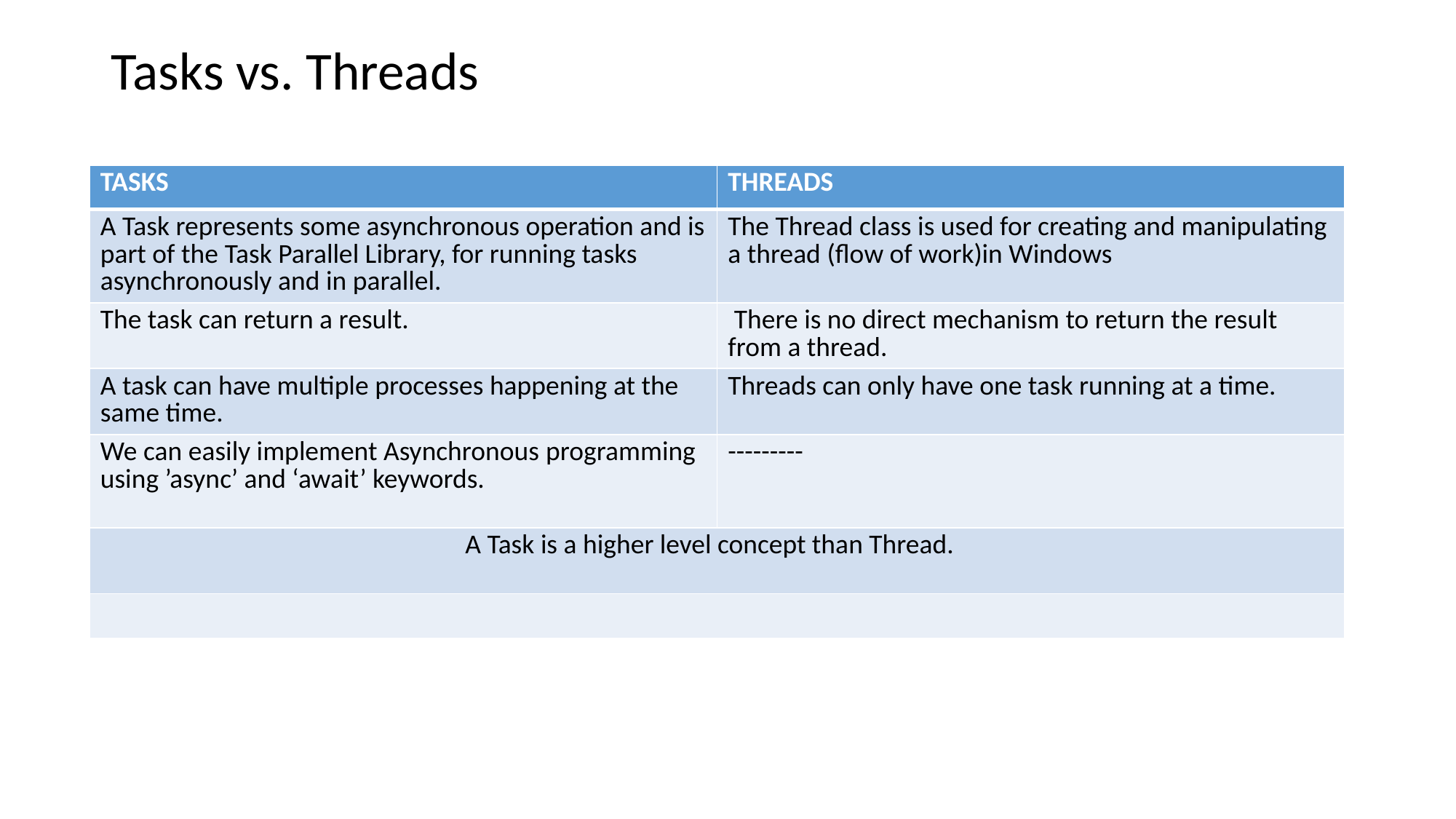

# Tasks vs. Threads
| TASKS | THREADS |
| --- | --- |
| A Task represents some asynchronous operation and is part of the Task Parallel Library, for running tasks asynchronously and in parallel. | The Thread class is used for creating and manipulating a thread (flow of work)in Windows |
| The task can return a result. | There is no direct mechanism to return the result from a thread. |
| A task can have multiple processes happening at the same time. | Threads can only have one task running at a time. |
| We can easily implement Asynchronous programming using ’async’ and ‘await’ keywords. | --------- |
| A Task is a higher level concept than Thread. |  |
|  |  |